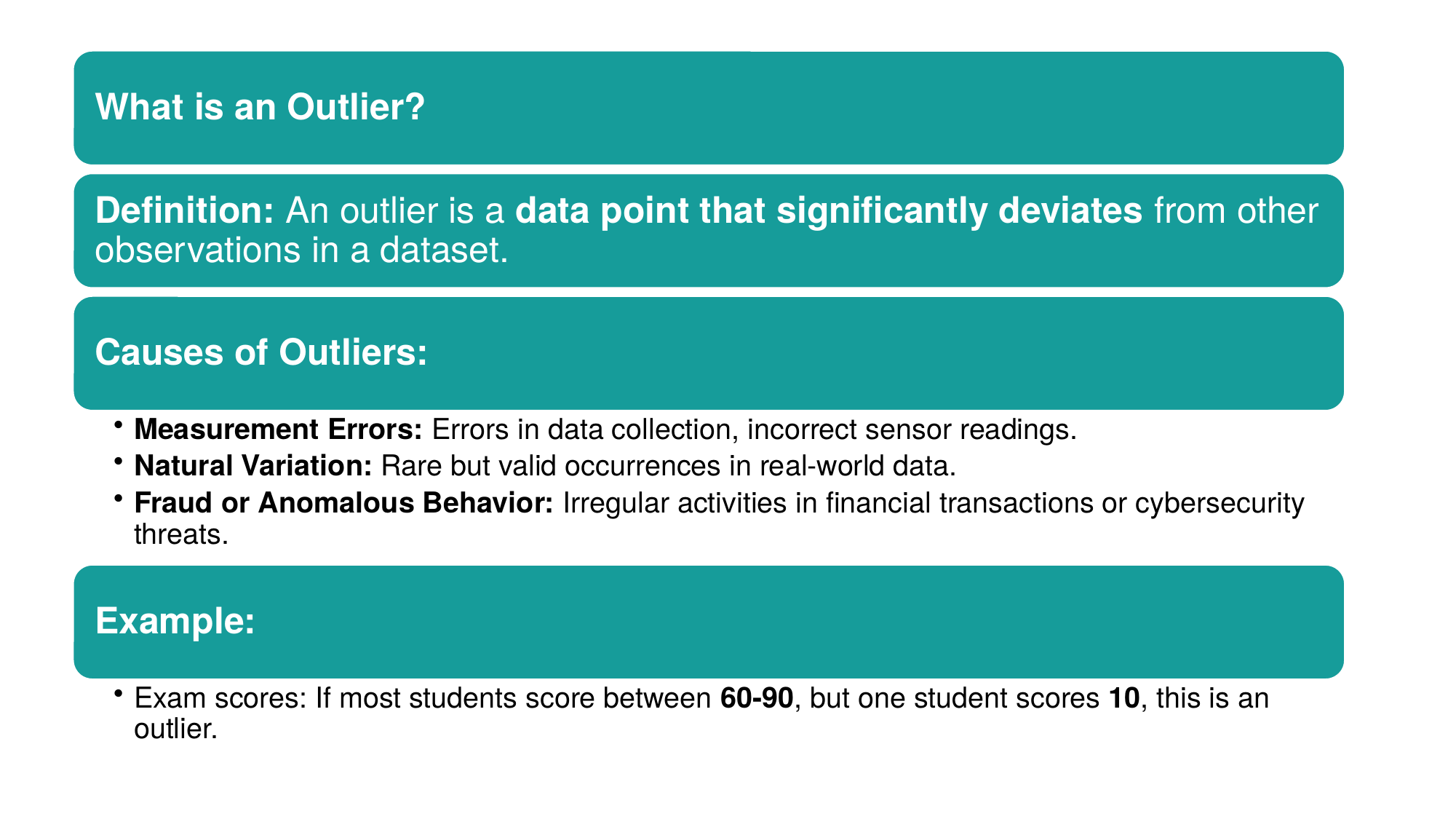

What is an Outlier?
Definition: An outlier is a data point that significantly deviates from other observations in a dataset.
Causes of Outliers:
Measurement Errors: Errors in data collection, incorrect sensor readings.
Natural Variation: Rare but valid occurrences in real-world data.
Fraud or Anomalous Behavior: Irregular activities in financial transactions or cybersecurity threats.
Example:
Exam scores: If most students score between 60-90, but one student scores 10, this is an outlier.